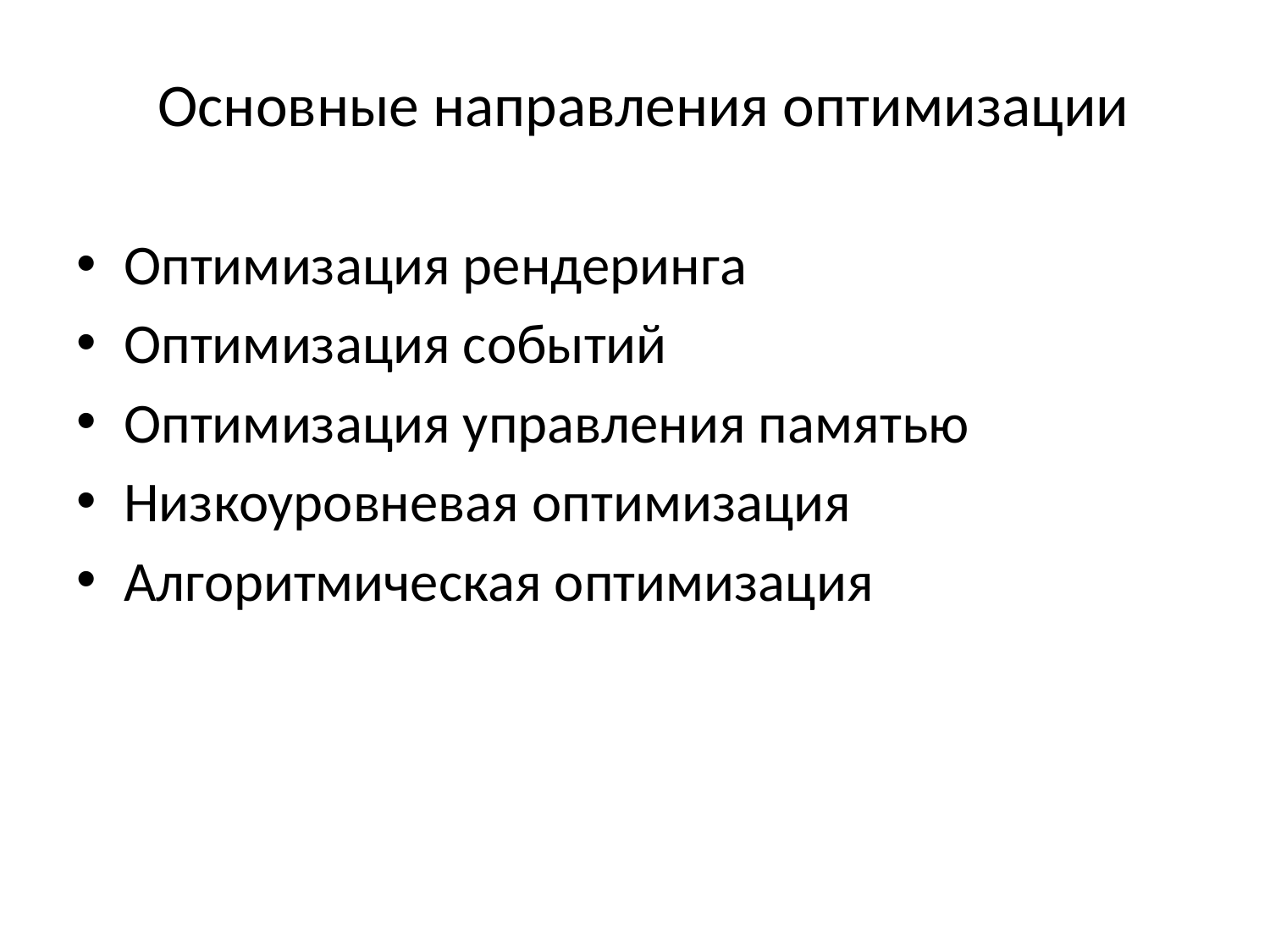

# Основные направления оптимизации
Оптимизация рендеринга
Оптимизация событий
Оптимизация управления памятью
Низкоуровневая оптимизация
Алгоритмическая оптимизация